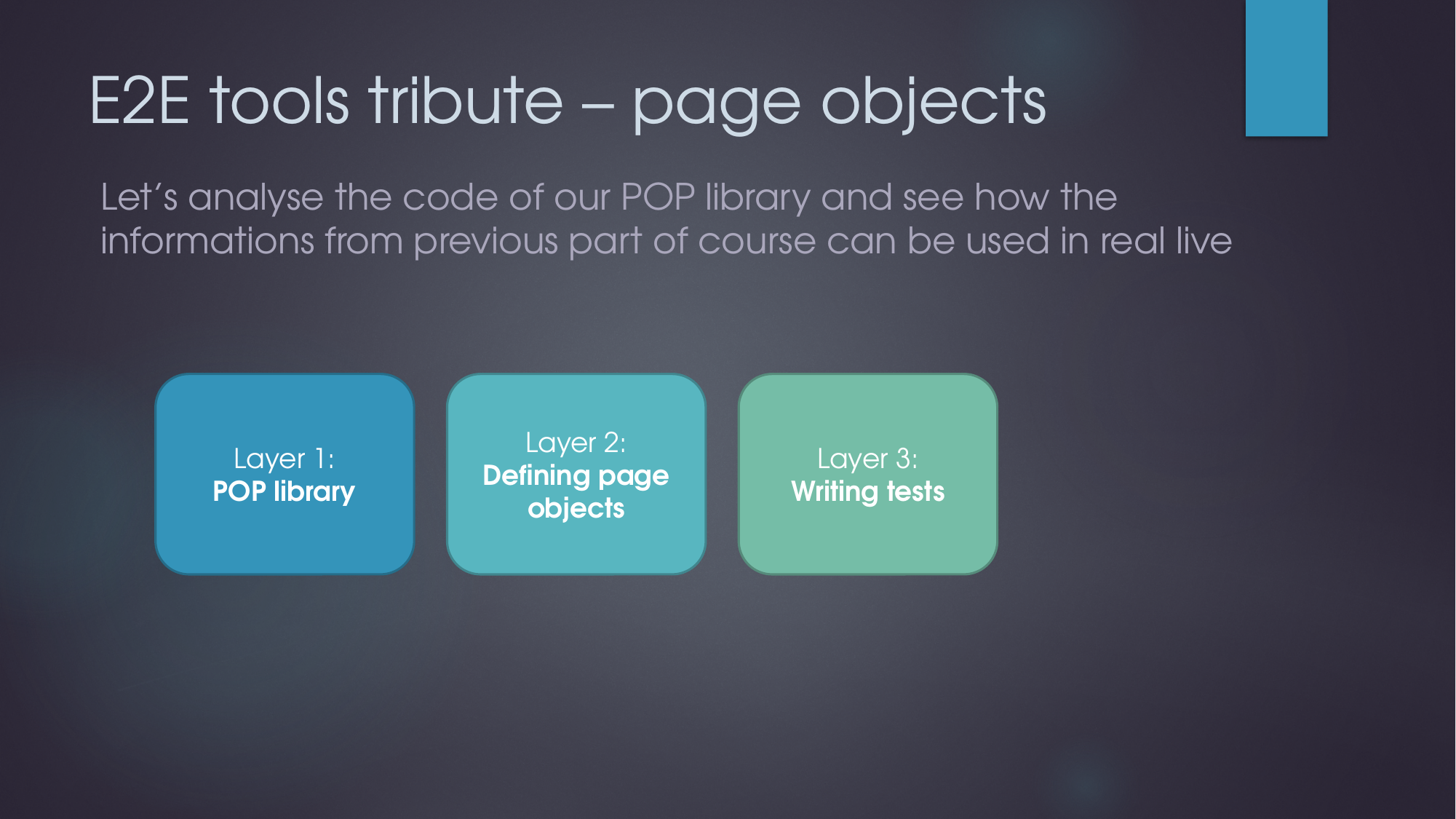

# E2E tools tribute – page objects
Let’s analyse the code of our POP library and see how the informations from previous part of course can be used in real live
Layer 1:
POP library
Layer 2:
Defining page objects
Layer 3:
Writing tests